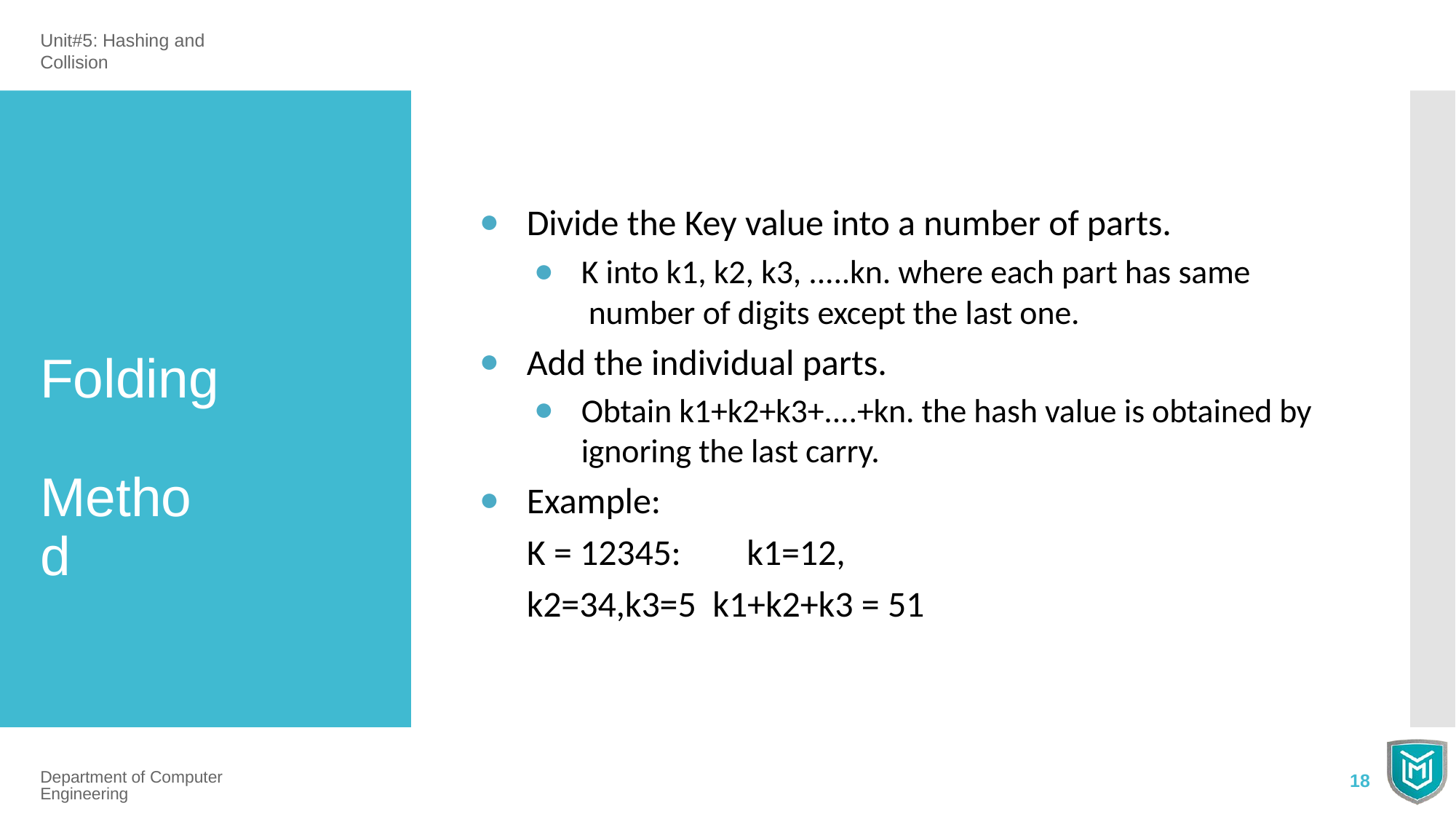

Unit#5: Hashing and Collision
Divide the Key value into a number of parts.
K into k1, k2, k3, .....kn. where each part has same  number of digits except the last one.
Add the individual parts.
Obtain k1+k2+k3+....+kn. the hash value is obtained by  ignoring the last carry.
Example:
K = 12345:	k1=12, k2=34,k3=5  k1+k2+k3 = 51
Folding  Method
Department of Computer Engineering
18